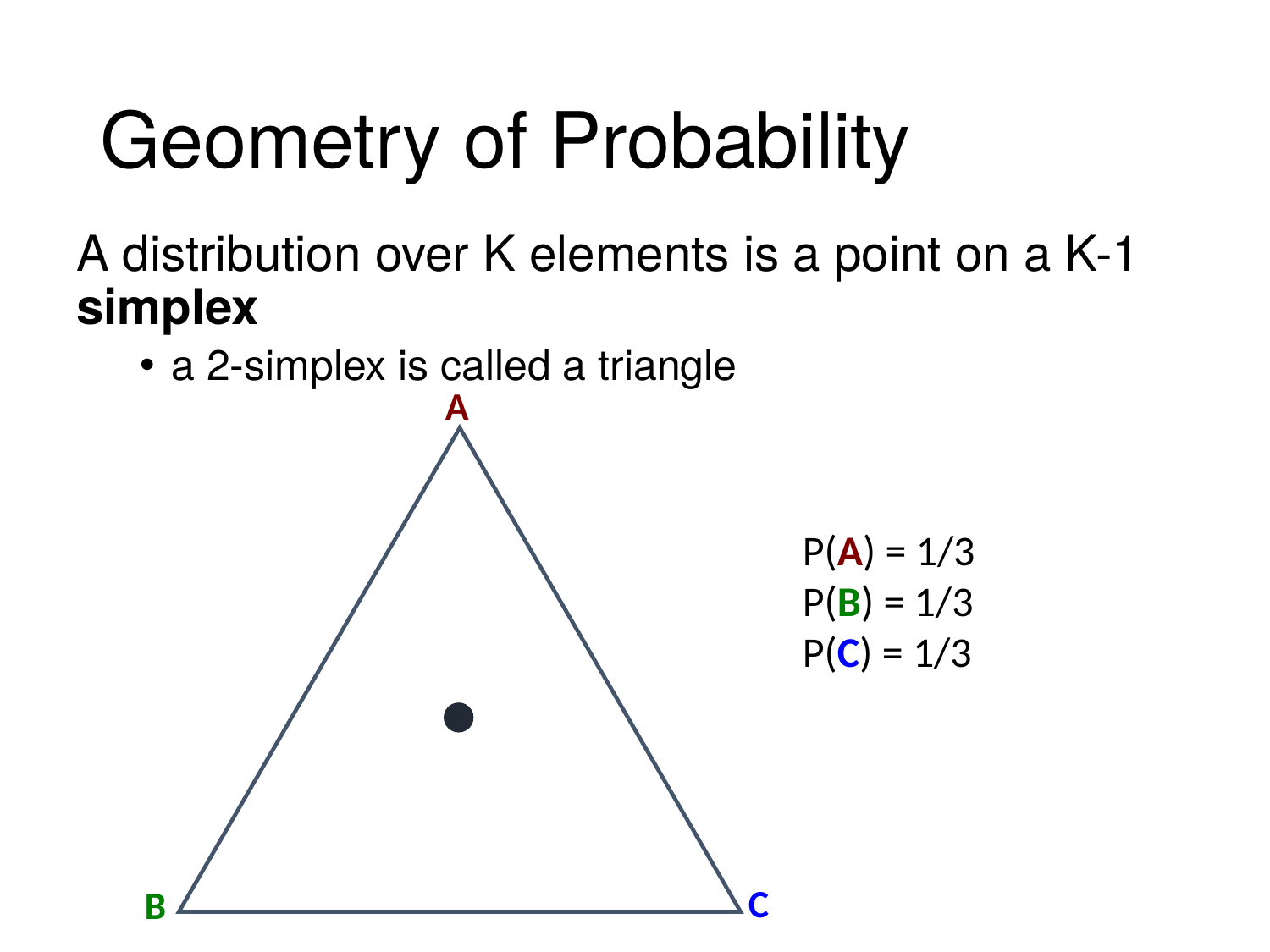

# Geometry of Probability
A distribution over K elements is a point on a K-1 simplex
a 2-simplex is called a triangle
A

P(A) = 1/3
P(B) = 1/3
P(C) = 1/3

C
B